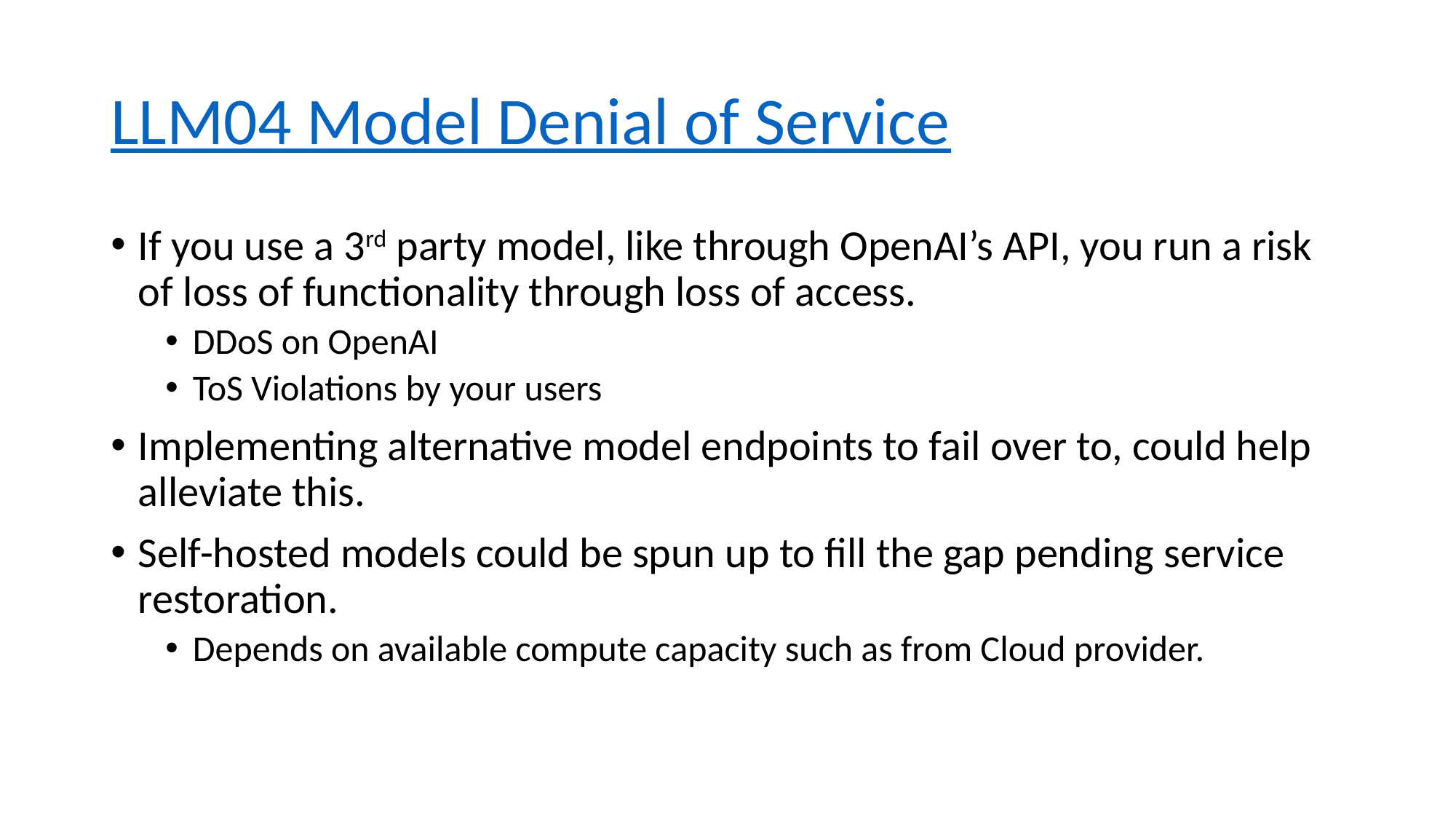

# LLM04 Model Denial of Service
If you use a 3rd party model, like through OpenAI’s API, you run a risk of loss of functionality through loss of access.
DDoS on OpenAI
ToS Violations by your users
Implementing alternative model endpoints to fail over to, could help alleviate this.
Self-hosted models could be spun up to fill the gap pending service restoration.
Depends on available compute capacity such as from Cloud provider.